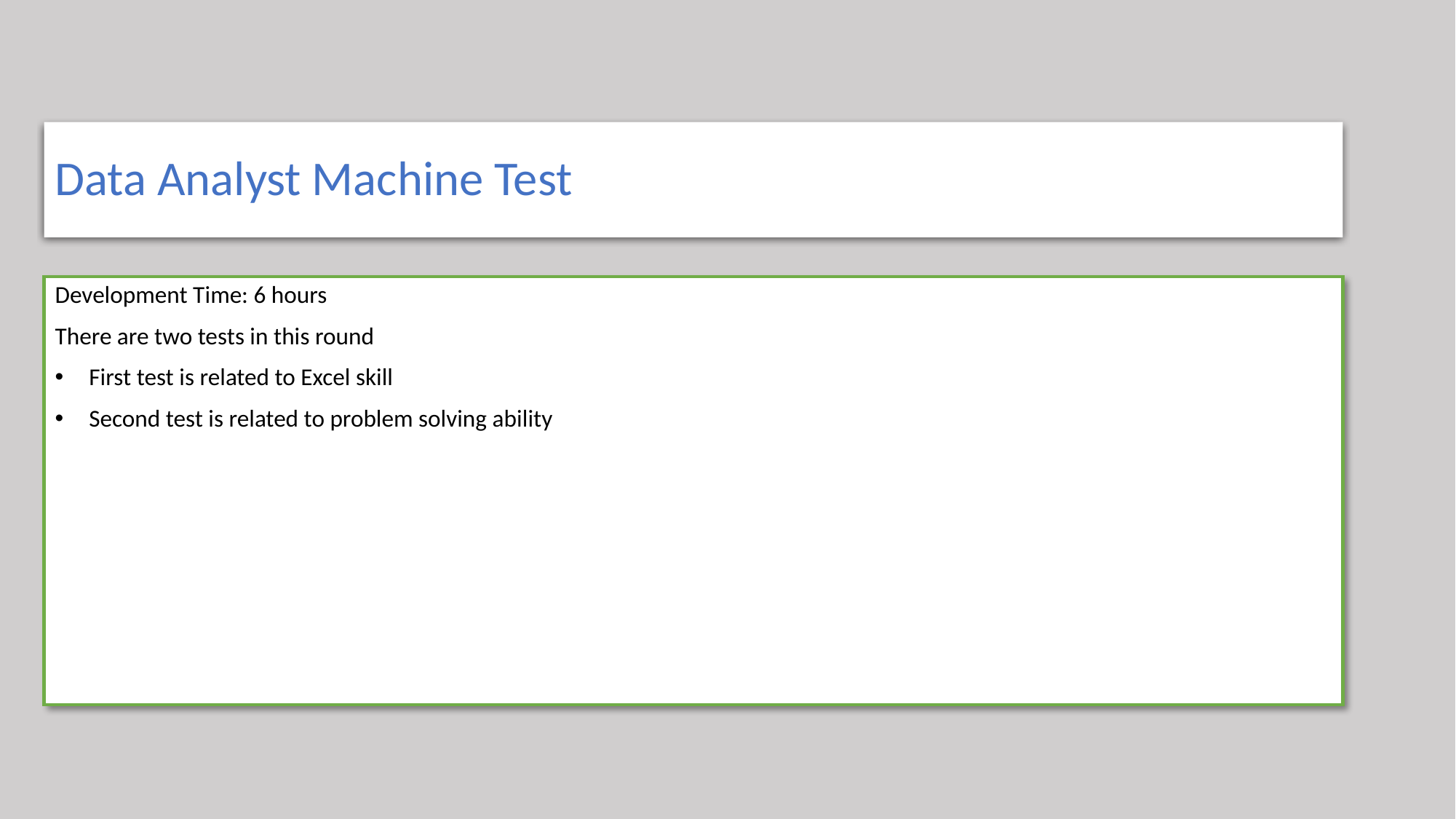

# Data Analyst Machine Test
Development Time: 6 hours
There are two tests in this round
First test is related to Excel skill
Second test is related to problem solving ability